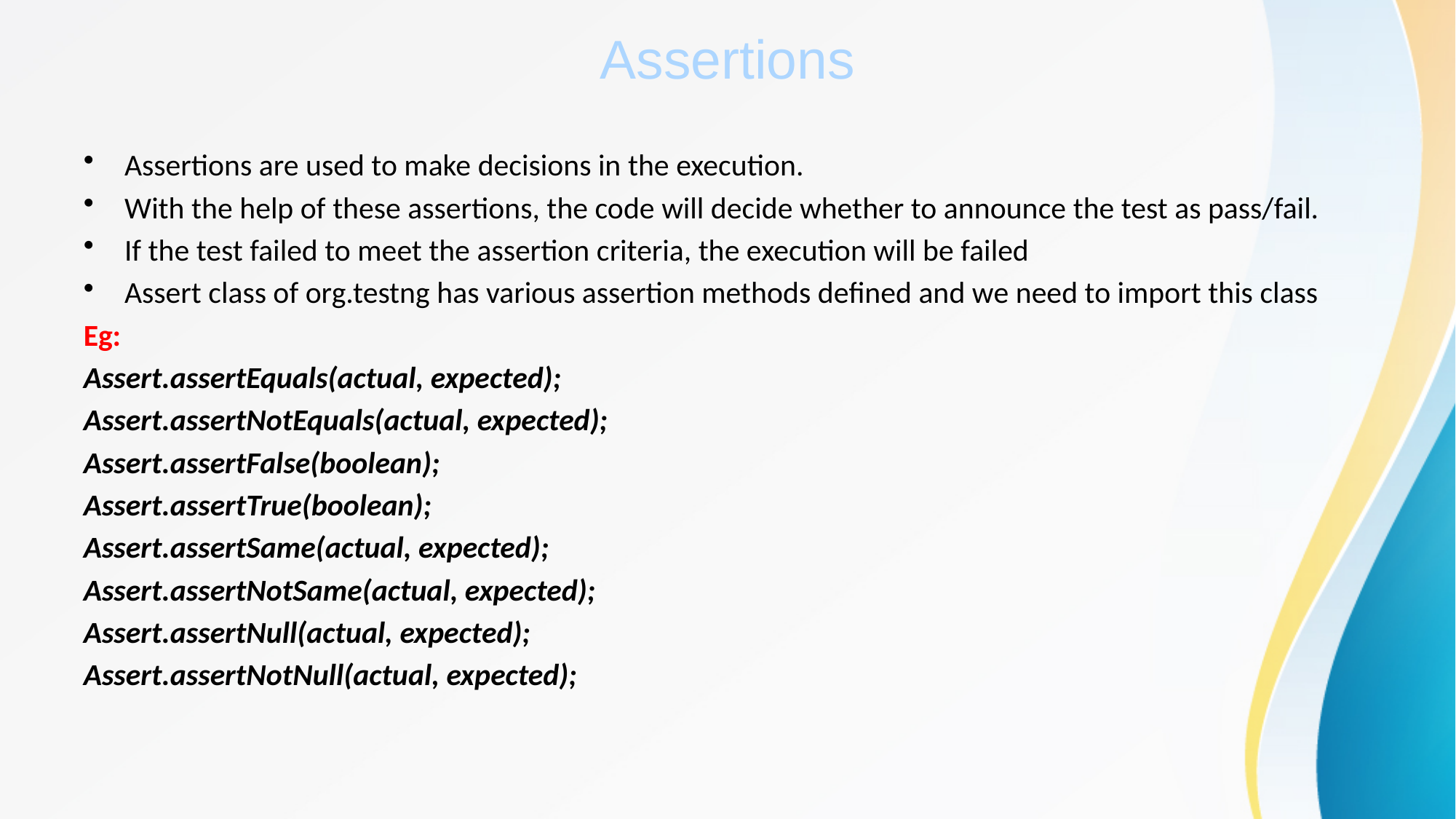

# Assertions
Assertions are used to make decisions in the execution.
With the help of these assertions, the code will decide whether to announce the test as pass/fail.
If the test failed to meet the assertion criteria, the execution will be failed
Assert class of org.testng has various assertion methods defined and we need to import this class
Eg:
Assert.assertEquals(actual, expected);
Assert.assertNotEquals(actual, expected);
Assert.assertFalse(boolean);
Assert.assertTrue(boolean);
Assert.assertSame(actual, expected);
Assert.assertNotSame(actual, expected);
Assert.assertNull(actual, expected);
Assert.assertNotNull(actual, expected);